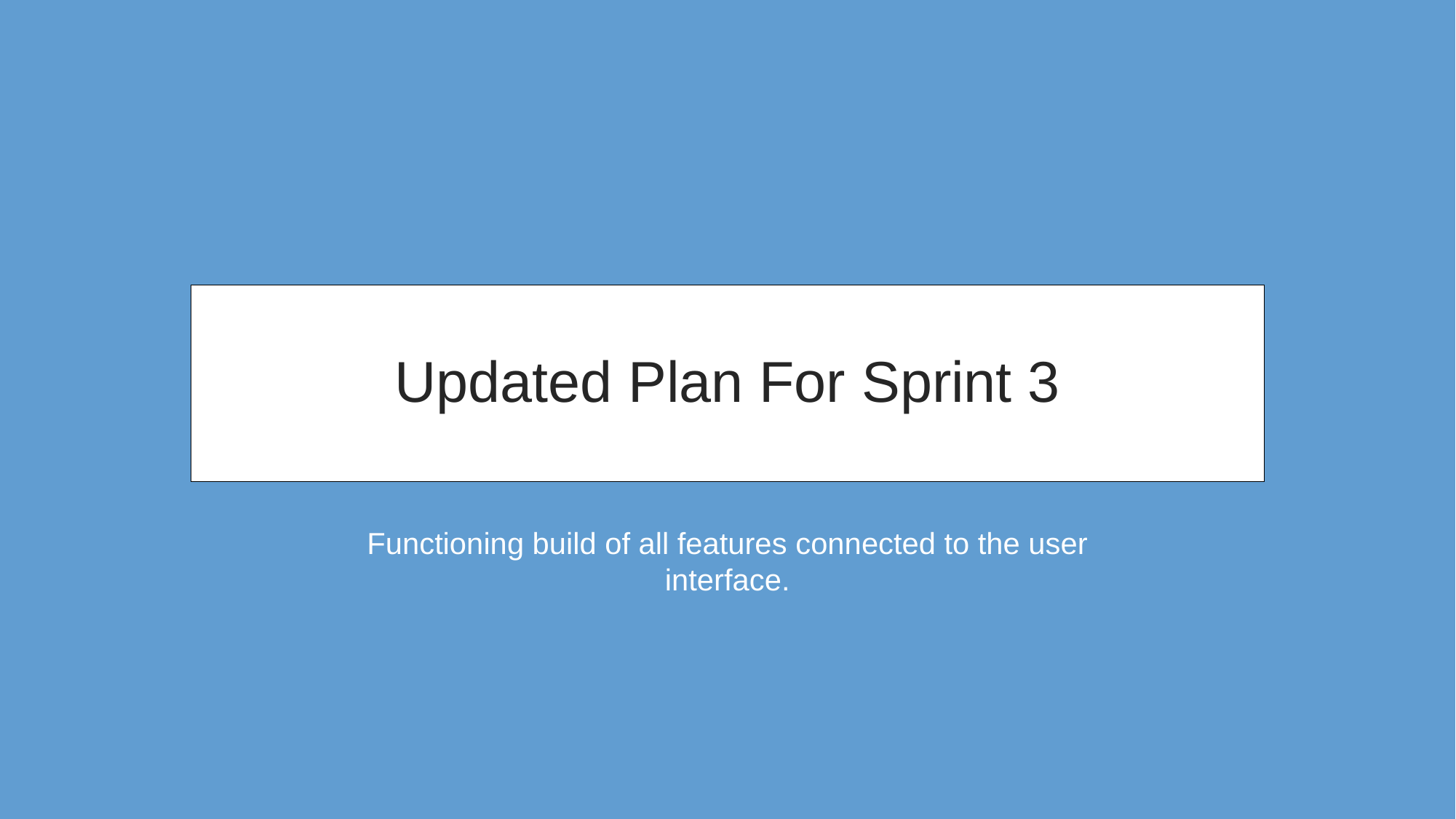

# Updated Plan For Sprint 3
Functioning build of all features connected to the user interface.